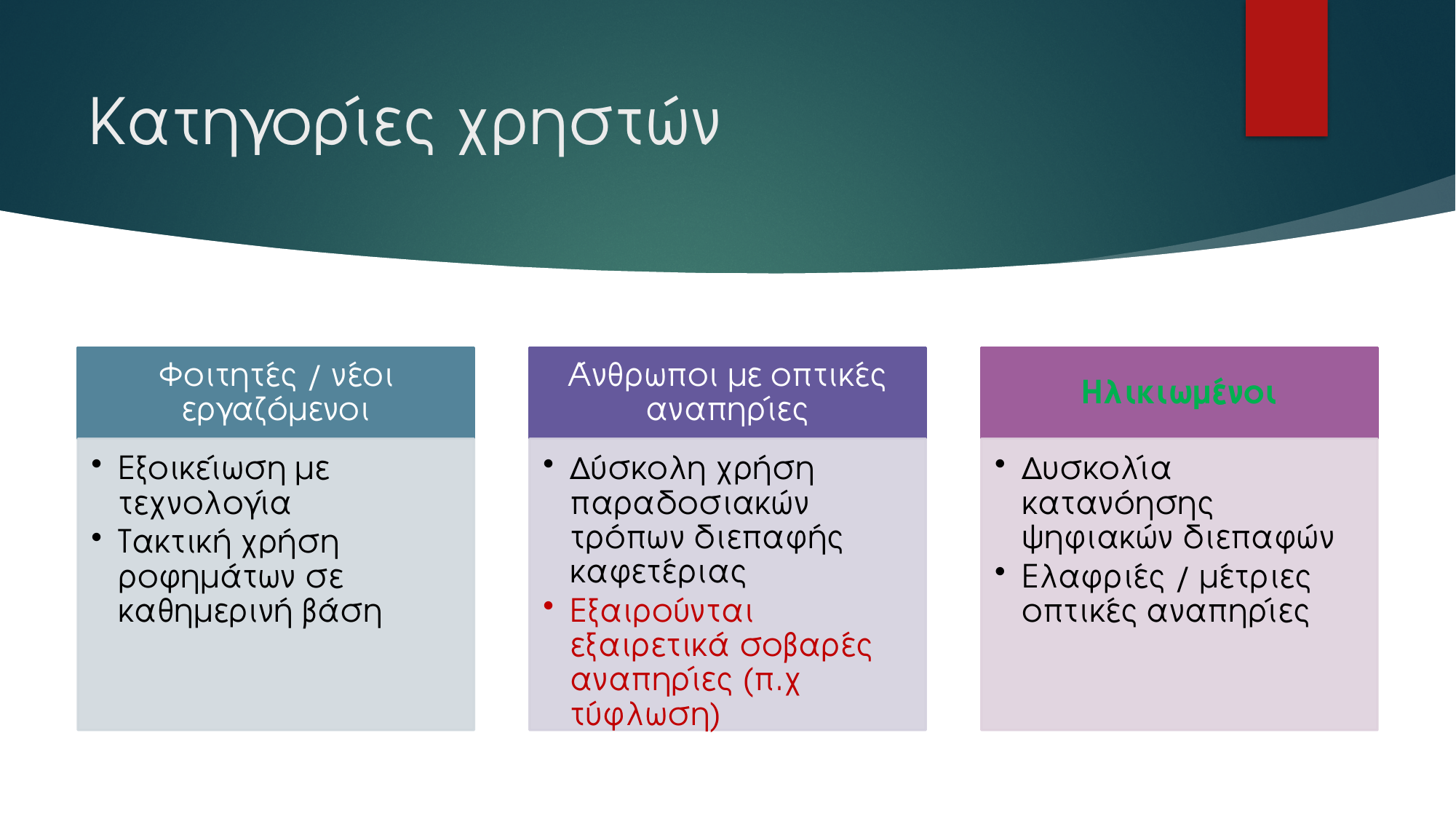

# Κατηγορίες χρηστών

Φοιτητές / νέοι εργαζόμενοι
Εξοικείωση με τεχνολογία
Τακτική χρήση ροφημάτων σε καθημερινή βάση
Άνθρωποι με οπτικές αναπηρίες
Δύσκολη χρήση παραδοσιακών τρόπων διεπαφής καφετέριας
Εξαιρούνται εξαιρετικά σοβαρές αναπηρίες (π.χ τύφλωση)
Ηλικιωμένοι
Δυσκολία κατανόησης ψηφιακών διεπαφών
Ελαφριές / μέτριες οπτικές αναπηρίες